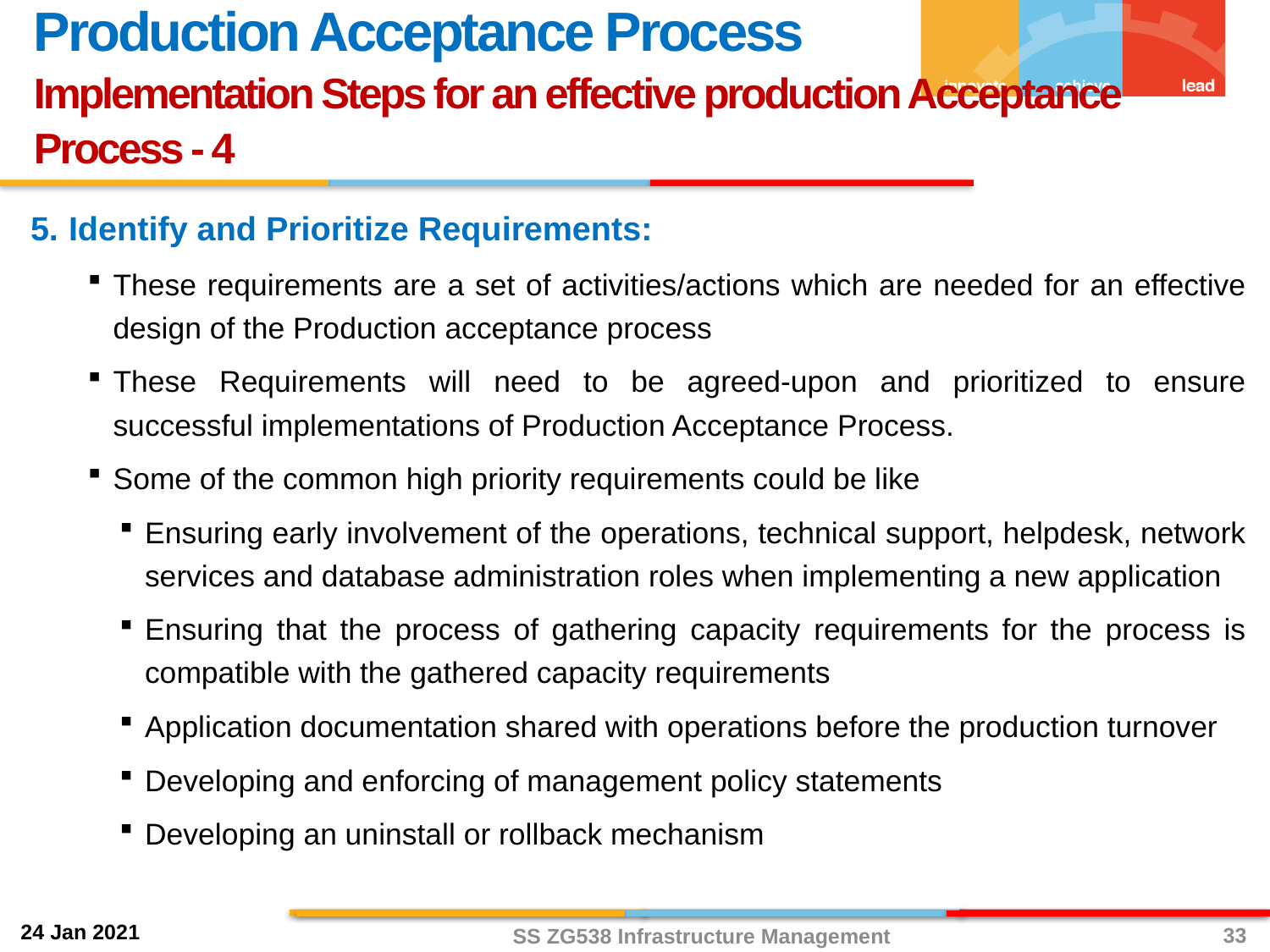

Production Acceptance Process
Implementation Steps for an effective production Acceptance Process - 4
Identify and Prioritize Requirements:
These requirements are a set of activities/actions which are needed for an effective design of the Production acceptance process
These Requirements will need to be agreed-upon and prioritized to ensure successful implementations of Production Acceptance Process.
Some of the common high priority requirements could be like
Ensuring early involvement of the operations, technical support, helpdesk, network services and database administration roles when implementing a new application
Ensuring that the process of gathering capacity requirements for the process is compatible with the gathered capacity requirements
Application documentation shared with operations before the production turnover
Developing and enforcing of management policy statements
Developing an uninstall or rollback mechanism
33
SS ZG538 Infrastructure Management